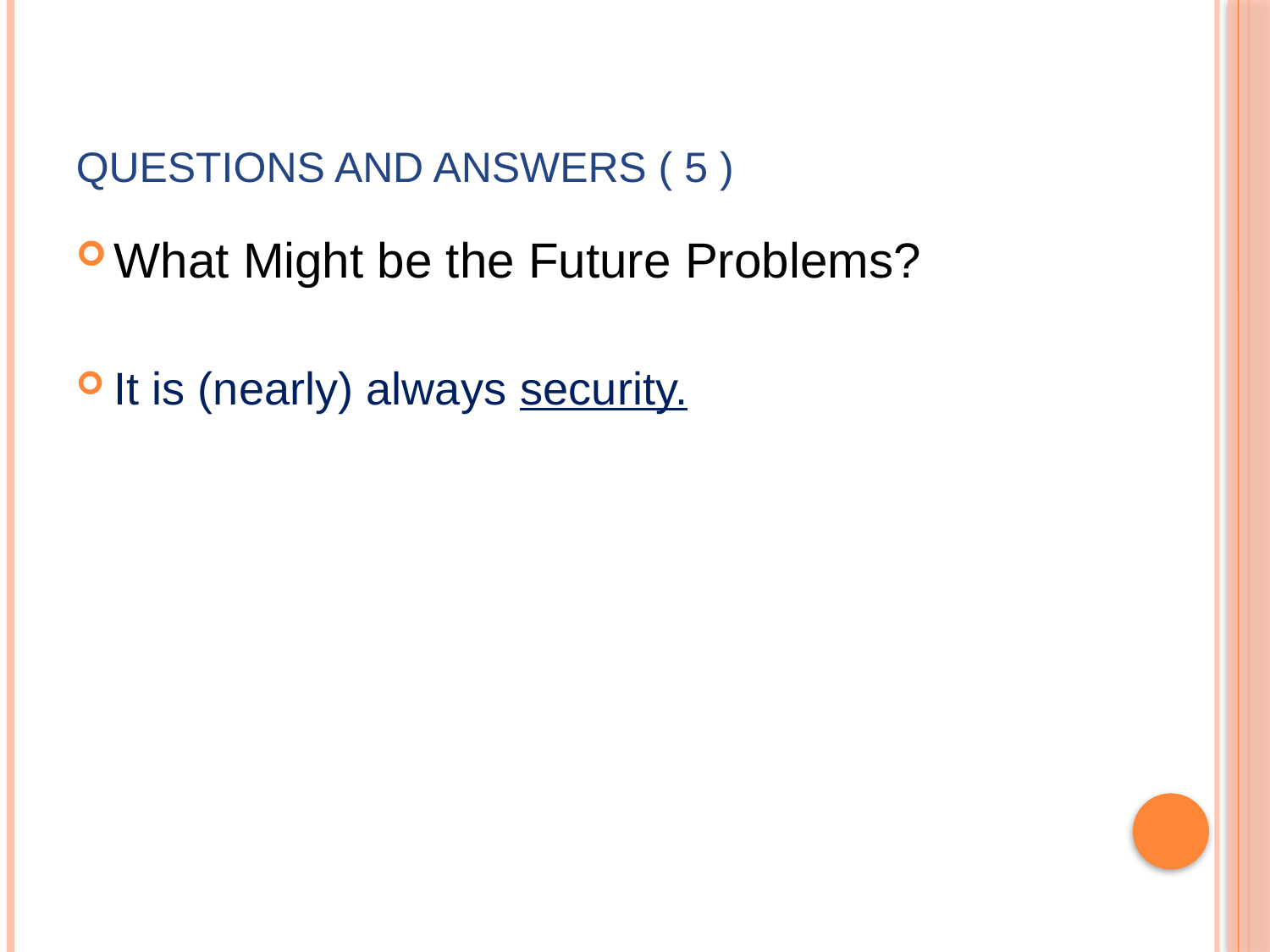

# Questions and Answers ( 5 )
What Might be the Future Problems?

It is (nearly) always security.